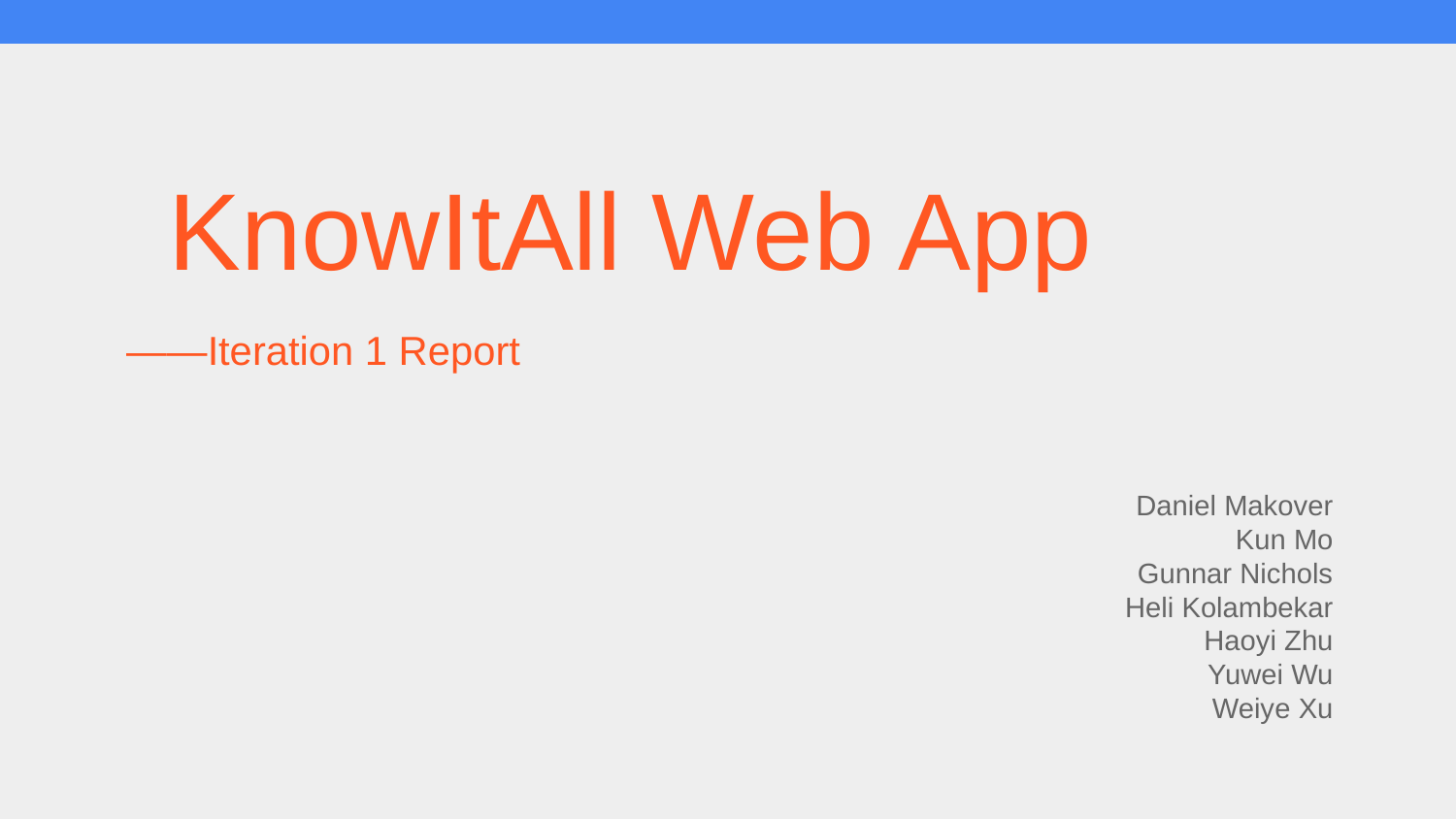

KnowItAll Web App
——Iteration 1 Report
Daniel Makover
Kun Mo
Gunnar Nichols
Heli Kolambekar
Haoyi Zhu
Yuwei Wu
Weiye Xu